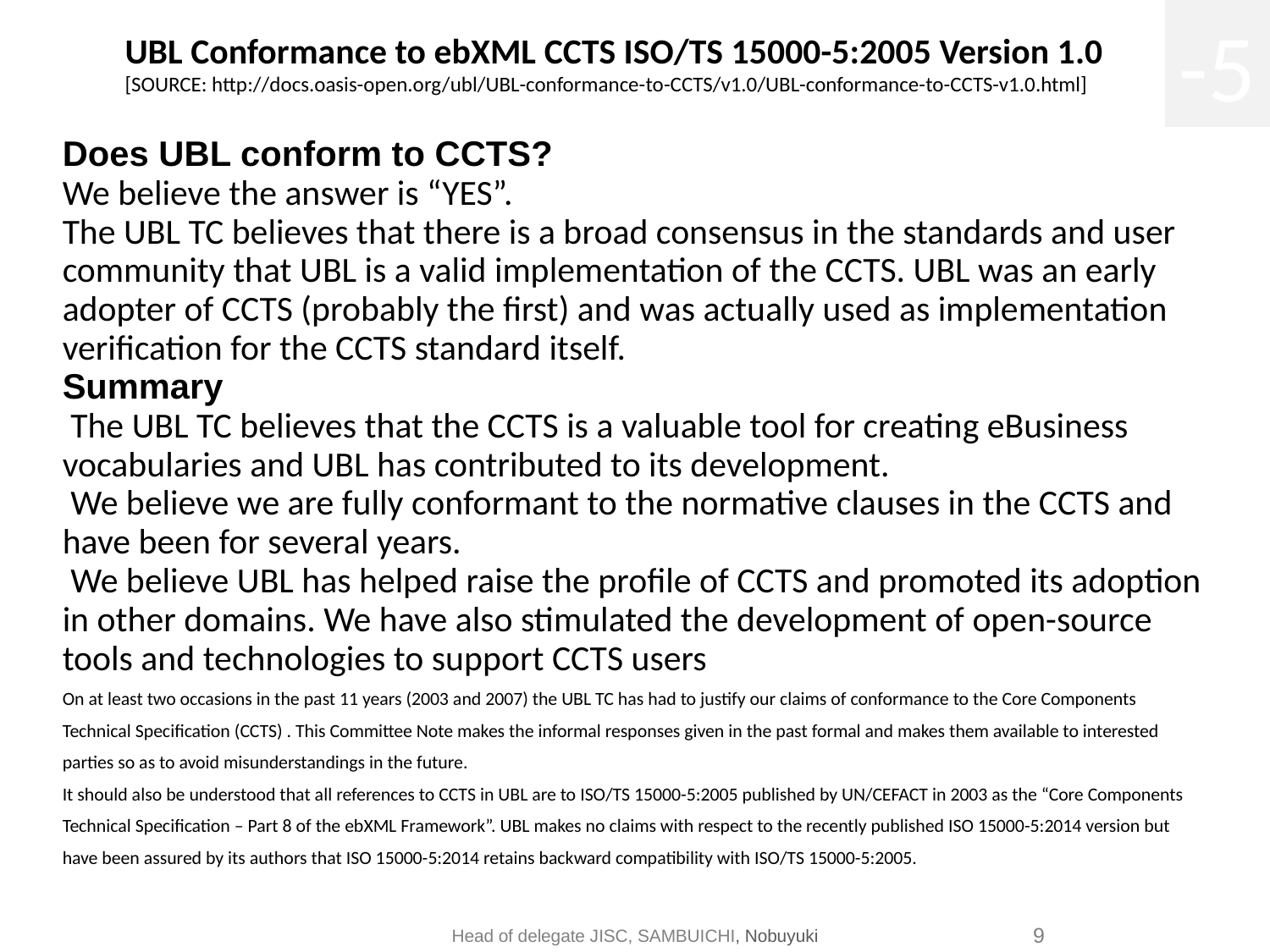

# UBL Conformance to ebXML CCTS ISO/TS 15000-5:2005 Version 1.0 [SOURCE: http://docs.oasis-open.org/ubl/UBL-conformance-to-CCTS/v1.0/UBL-conformance-to-CCTS-v1.0.html]
-5
Does UBL conform to CCTS?
We believe the answer is “YES”.
The UBL TC believes that there is a broad consensus in the standards and user community that UBL is a valid implementation of the CCTS. UBL was an early adopter of CCTS (probably the first) and was actually used as implementation verification for the CCTS standard itself.
Summary
 The UBL TC believes that the CCTS is a valuable tool for creating eBusiness vocabularies and UBL has contributed to its development.
 We believe we are fully conformant to the normative clauses in the CCTS and have been for several years.
 We believe UBL has helped raise the profile of CCTS and promoted its adoption in other domains. We have also stimulated the development of open-source tools and technologies to support CCTS users
On at least two occasions in the past 11 years (2003 and 2007) the UBL TC has had to justify our claims of conformance to the Core Components Technical Specification (CCTS) . This Committee Note makes the informal responses given in the past formal and makes them available to interested parties so as to avoid misunderstandings in the future.
It should also be understood that all references to CCTS in UBL are to ISO/TS 15000-5:2005 published by UN/CEFACT in 2003 as the “Core Components Technical Specification – Part 8 of the ebXML Framework”. UBL makes no claims with respect to the recently published ISO 15000-5:2014 version but have been assured by its authors that ISO 15000-5:2014 retains backward compatibility with ISO/TS 15000-5:2005.